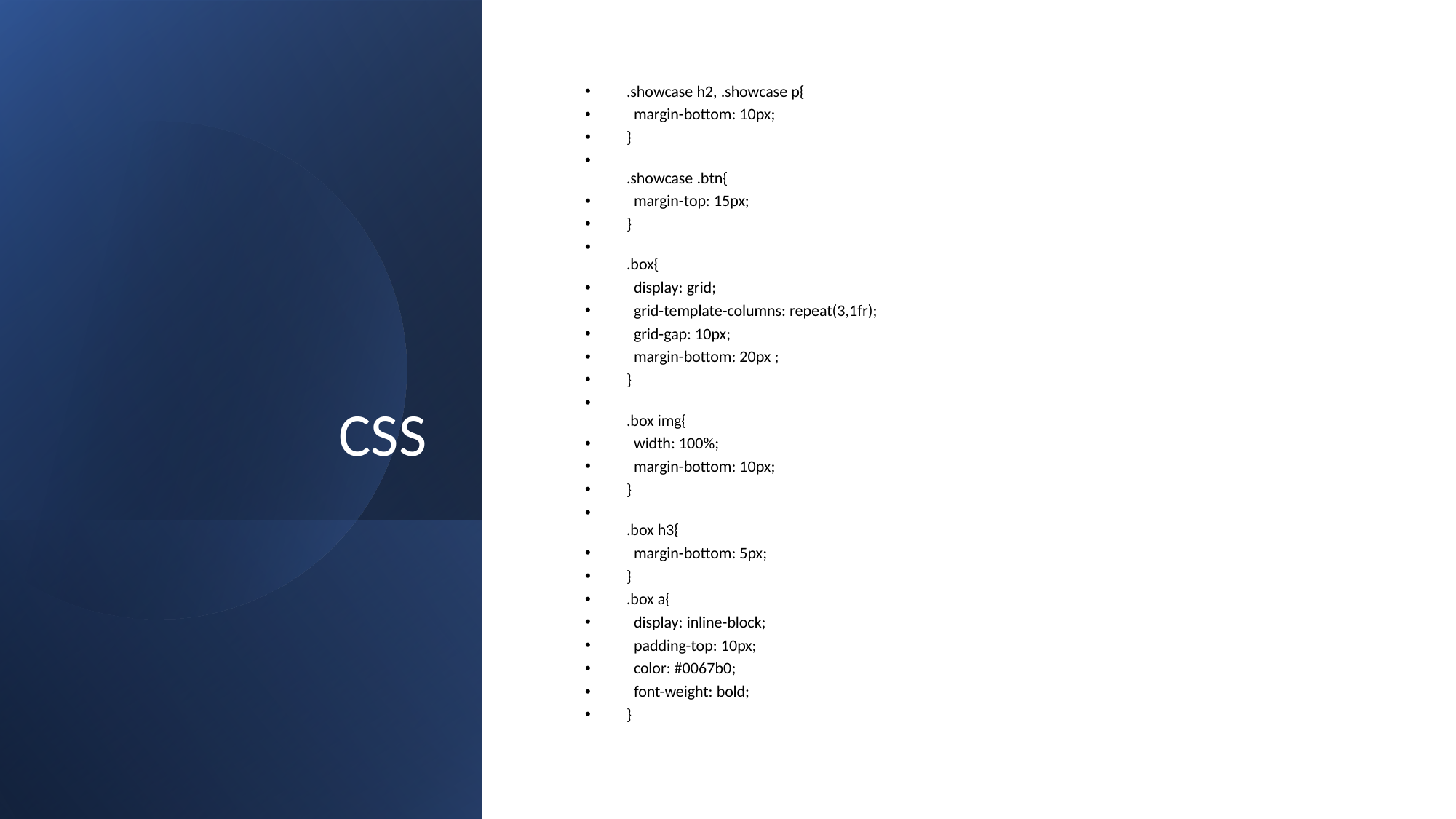

# CSS
.showcase h2, .showcase p{
  margin-bottom: 10px;
}
.showcase .btn{
  margin-top: 15px;
}
.box{
  display: grid;
  grid-template-columns: repeat(3,1fr);
  grid-gap: 10px;
  margin-bottom: 20px ;
}
.box img{
  width: 100%;
  margin-bottom: 10px;
}
.box h3{
  margin-bottom: 5px;
}
.box a{
  display: inline-block;
  padding-top: 10px;
  color: #0067b0;
  font-weight: bold;
}